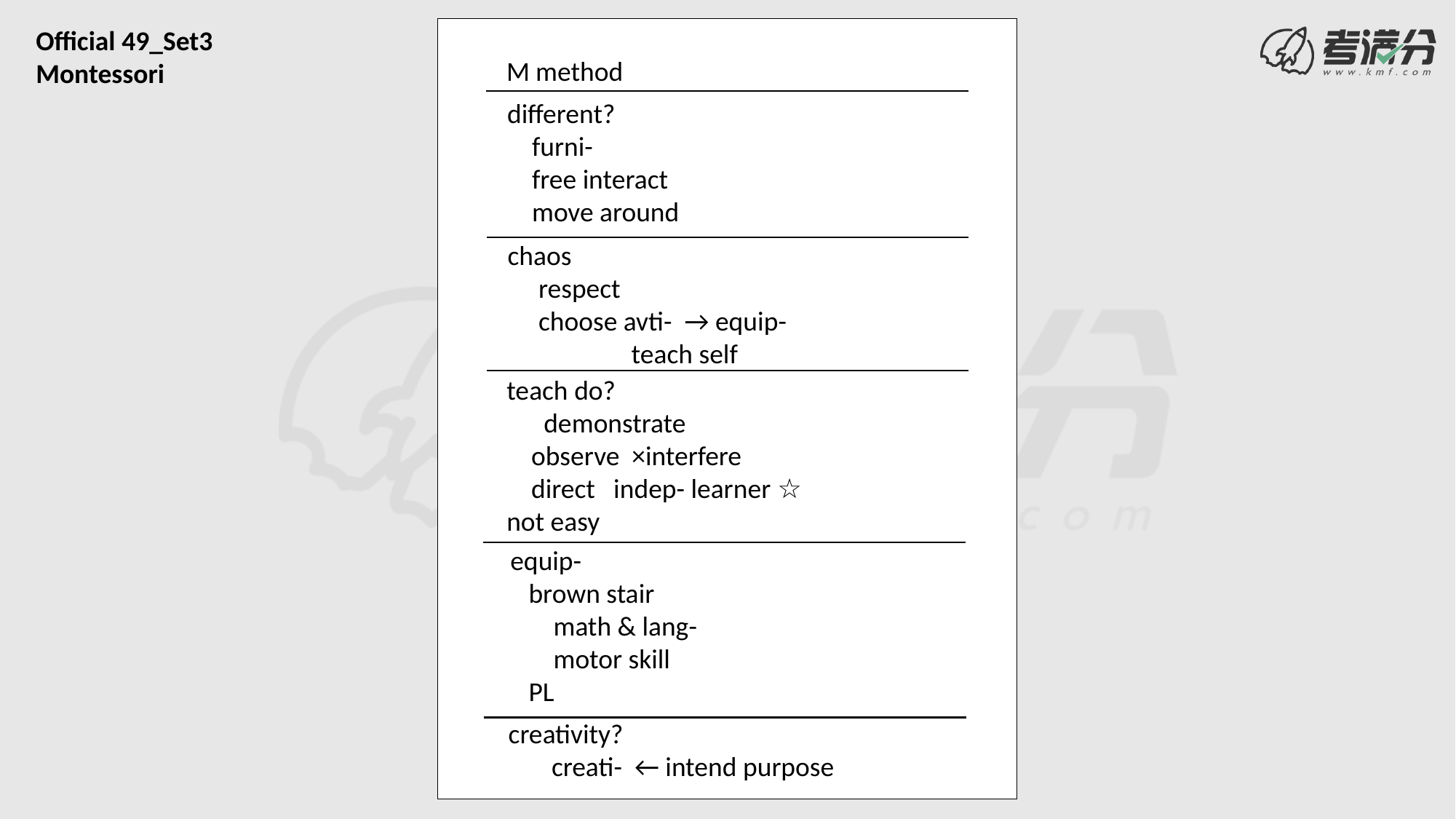

Official 49_Set3
Montessori

M method
different?
    furni-
    free interact
    move around
chaos
     respect
     choose avti-  → equip-
                    teach self
teach do?
      demonstrate
    observe  ×interfere
    direct   indep- learner ☆
not easy
equip-
   brown stair
       math & lang-
       motor skill
   PL
creativity?
       creati-  ← intend purpose